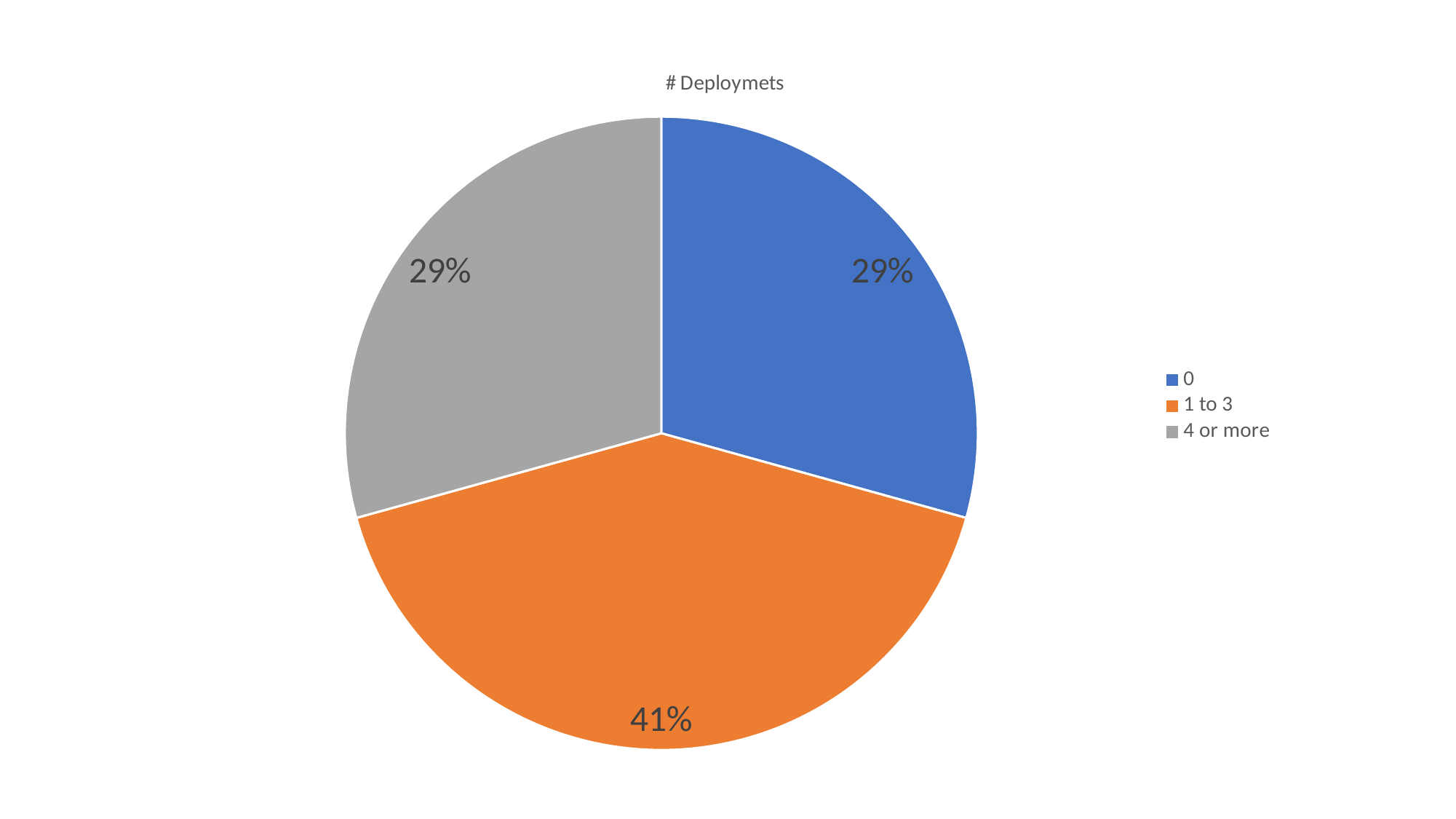

### Chart: # Deploymets

| Category |  |
|---|---|
| 0 | 0.29310344827586204 |
| 1 to 3 | 0.41379310344827586 |
| 4 or more | 0.29310344827586204 |